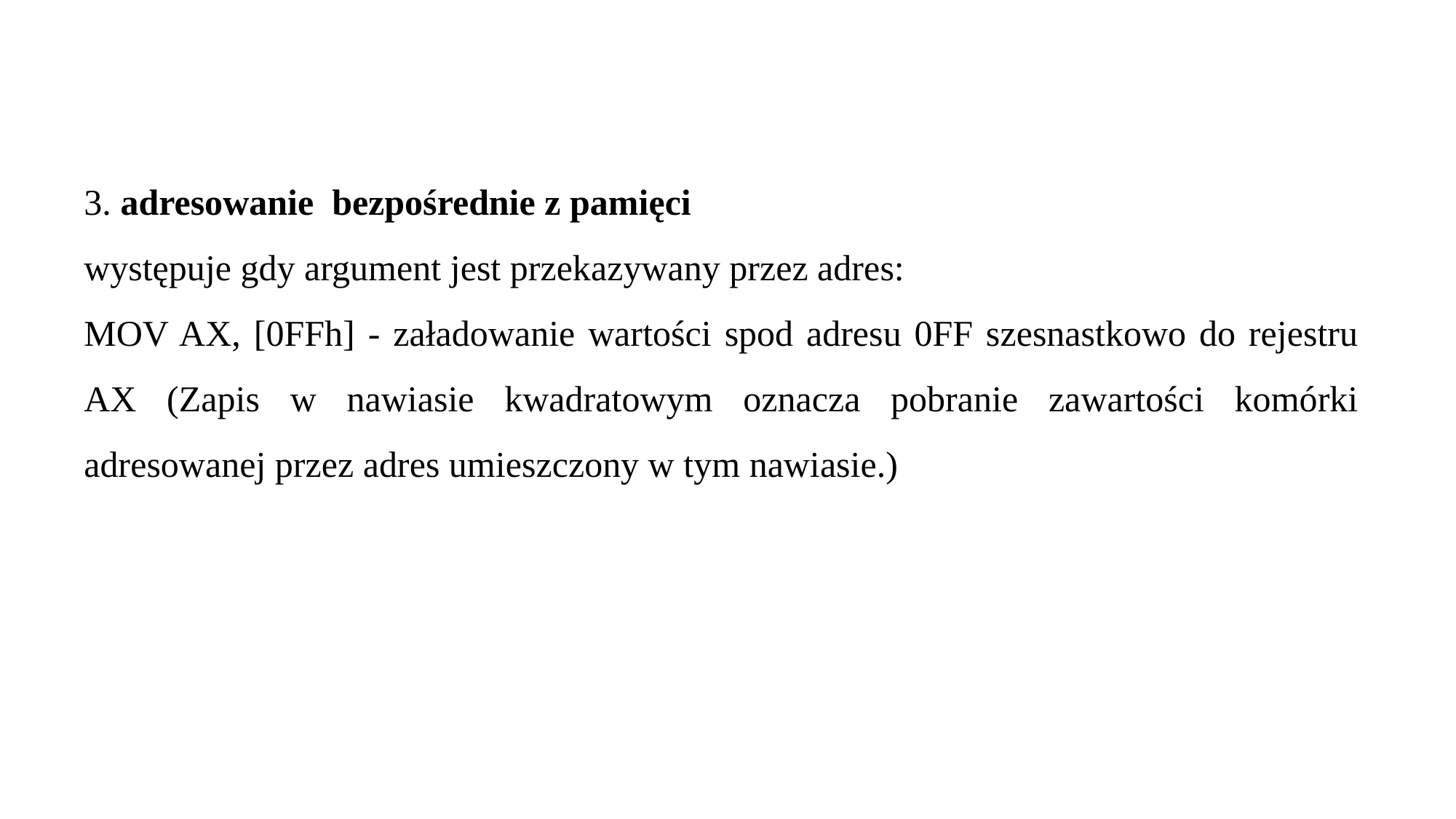

3. adresowanie  bezpośrednie z pamięci
występuje gdy argument jest przekazywany przez adres:
MOV AX, [0FFh] - załadowanie wartości spod adresu 0FF szesnastkowo do rejestru AX (Zapis w nawiasie kwadratowym oznacza pobranie zawartości komórki adresowanej przez adres umieszczony w tym nawiasie.)